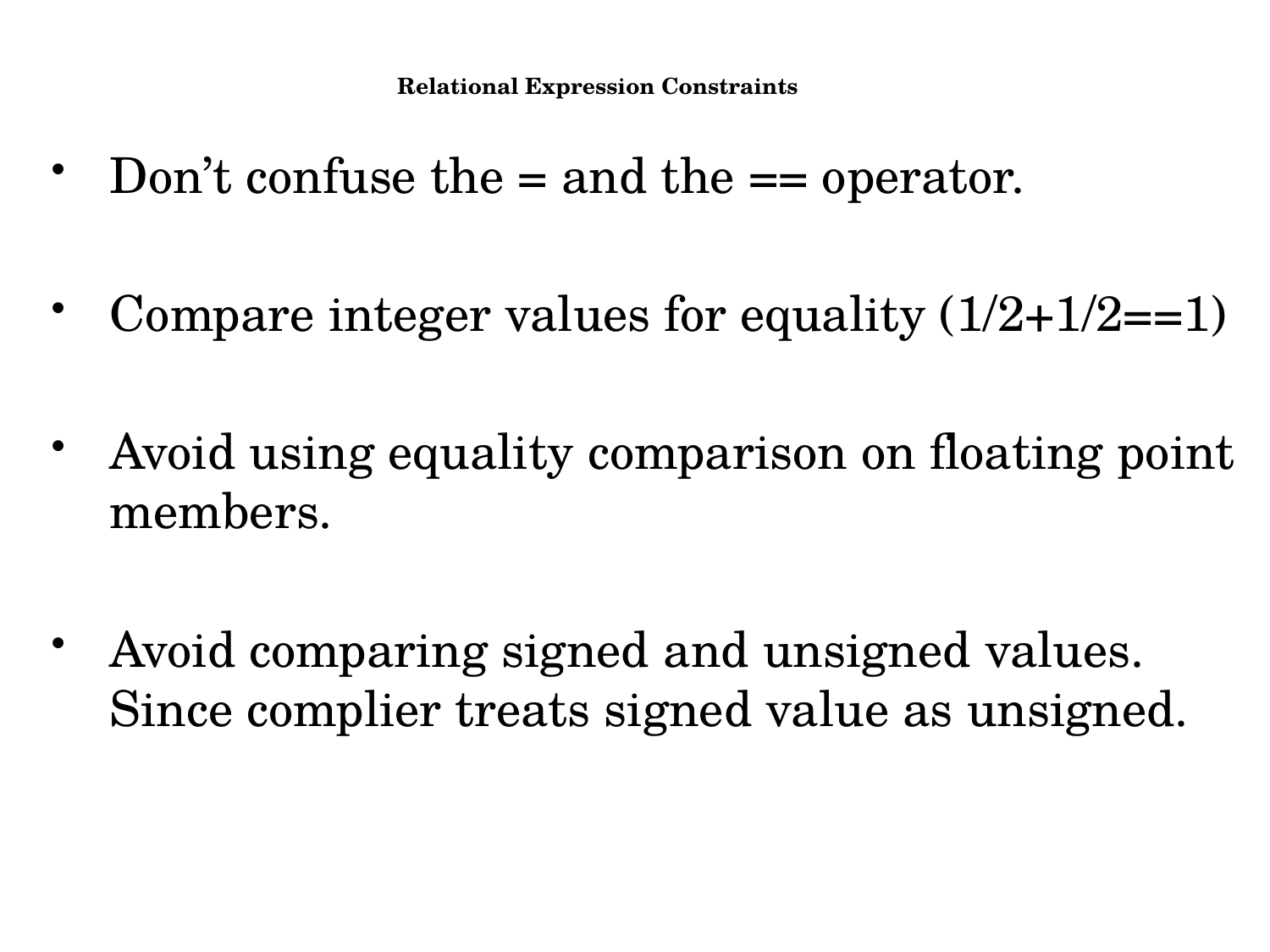

# Relational Expression Constraints
Don’t confuse the = and the == operator.

Compare integer values for equality (1/2+1/2==1)

Avoid using equality comparison on floating point members.

Avoid comparing signed and unsigned values. Since complier treats signed value as unsigned.